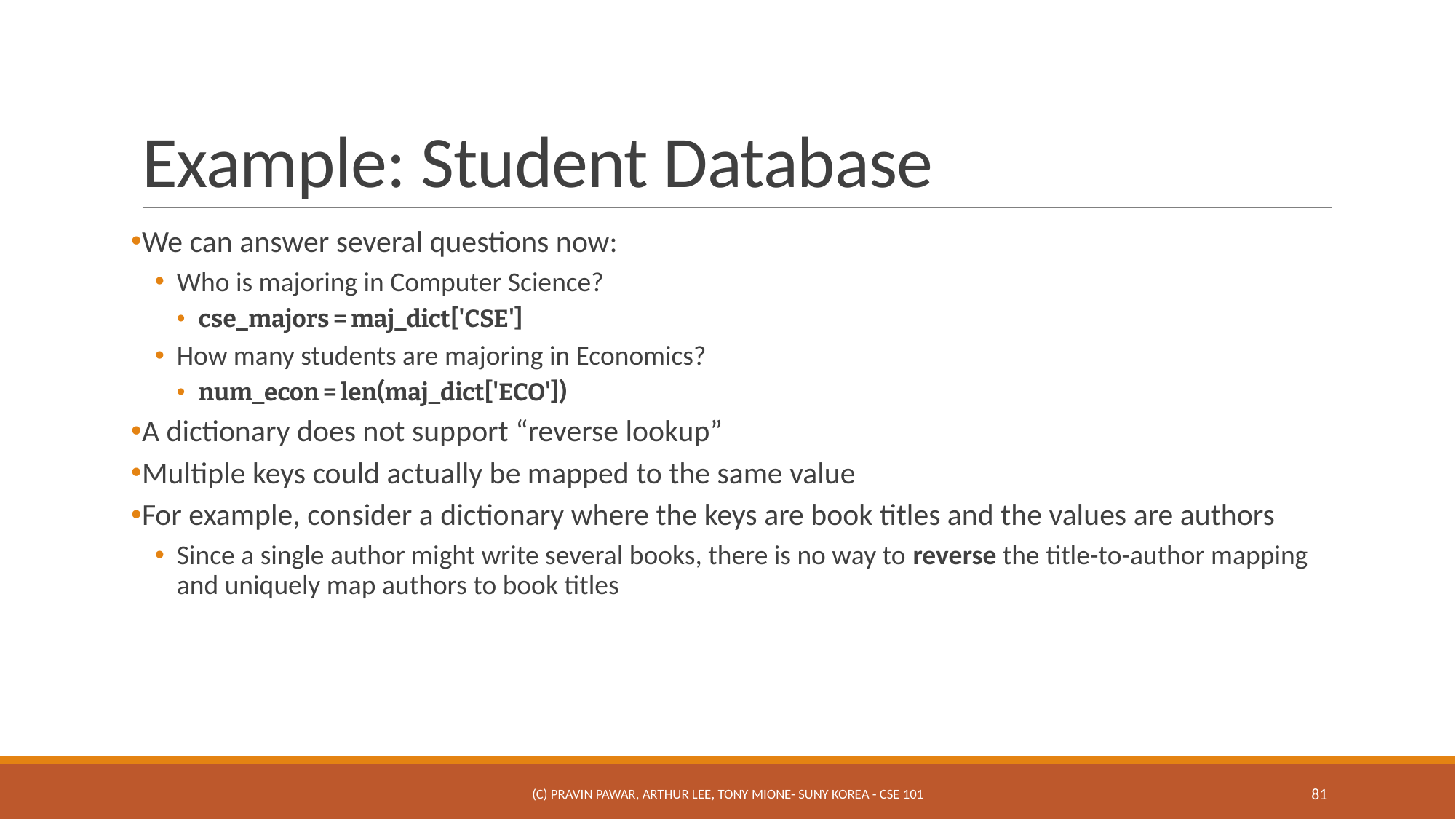

# Example: Student Database
We can answer several questions now:
Who is majoring in Computer Science?
cse_majors = maj_dict['CSE']
How many students are majoring in Economics?
num_econ = len(maj_dict['ECO'])
A dictionary does not support “reverse lookup”
Multiple keys could actually be mapped to the same value
For example, consider a dictionary where the keys are book titles and the values are authors
Since a single author might write several books, there is no way to reverse the title-to-author mapping and uniquely map authors to book titles

(c) Pravin Pawar, Arthur Lee, Tony Mione- SUNY Korea - CSE 101
81